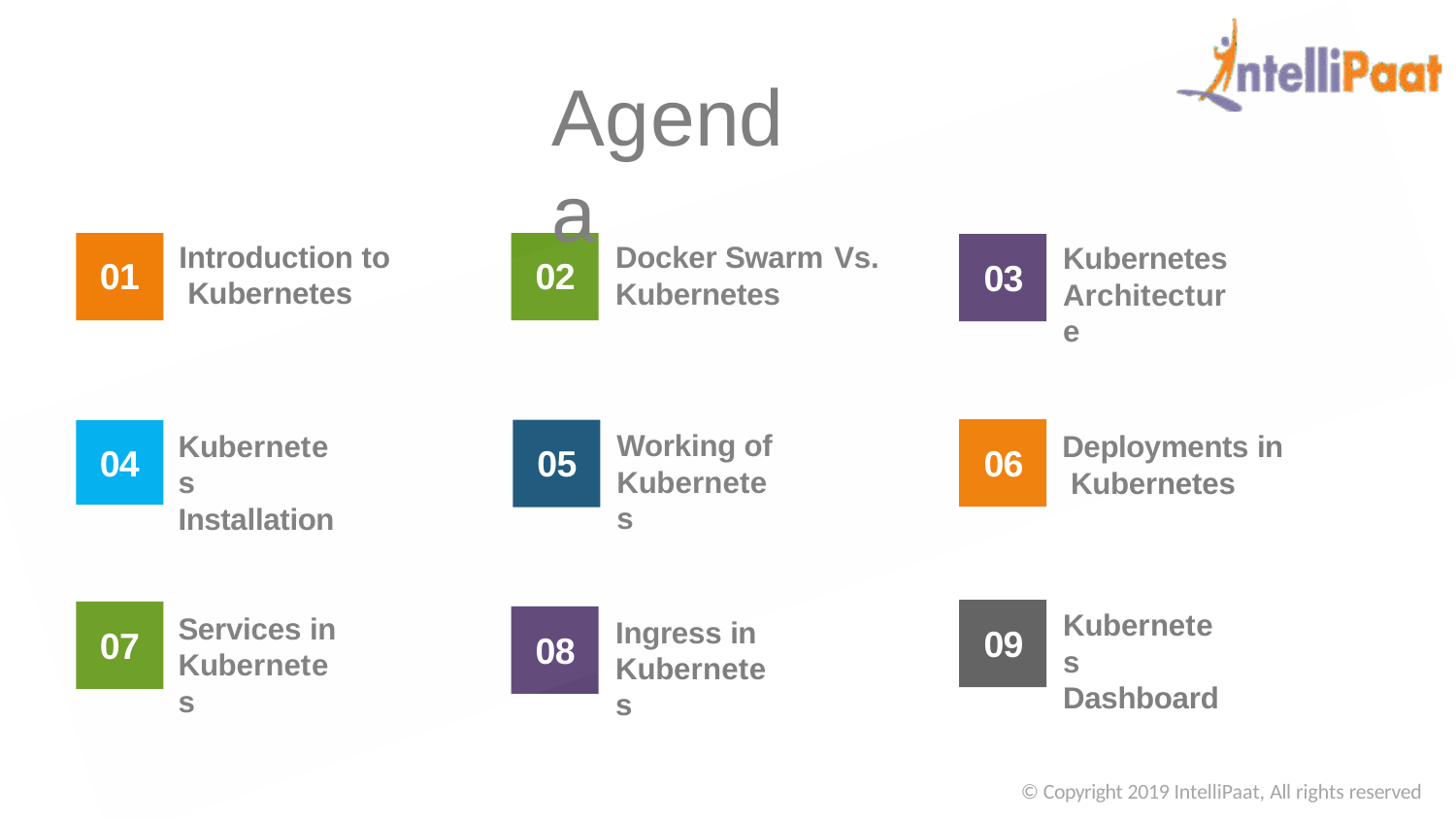

# Agenda

Introduction to  Kubernetes
Docker Swarm Vs.
Kubernetes
Kubernetes  Architecture
01
02
03

Working of  Kubernetes
Kubernetes  Installation
Deployments in  Kubernetes
04
06
05

Kubernetes  Dashboard

Services in  Kubernetes
Ingress in  Kubernetes
09
07
08
© Copyright 2019 IntelliPaat, All rights reserved